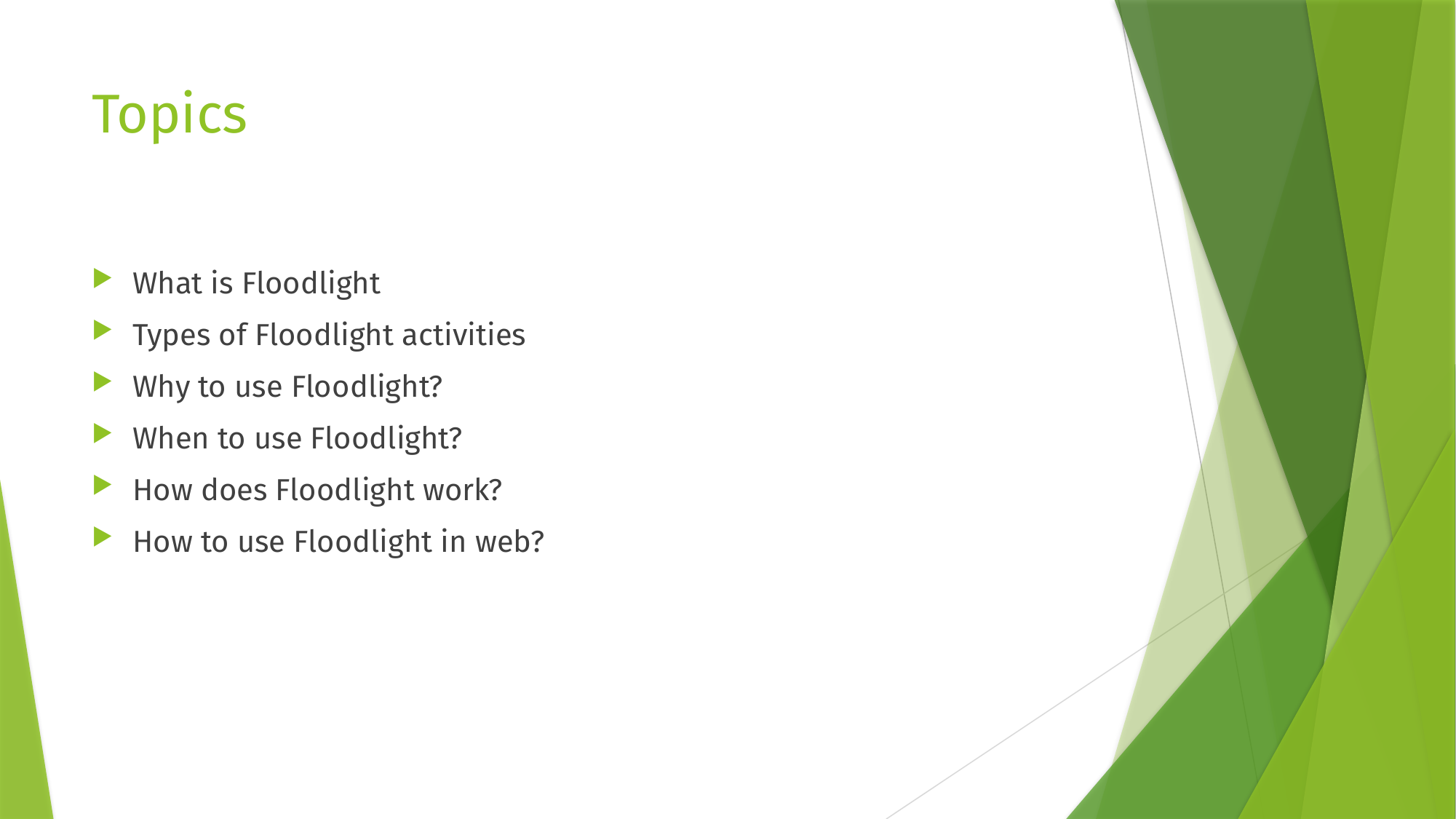

# Topics
What is Floodlight
Types of Floodlight activities
Why to use Floodlight?
When to use Floodlight?
How does Floodlight work?
How to use Floodlight in web?